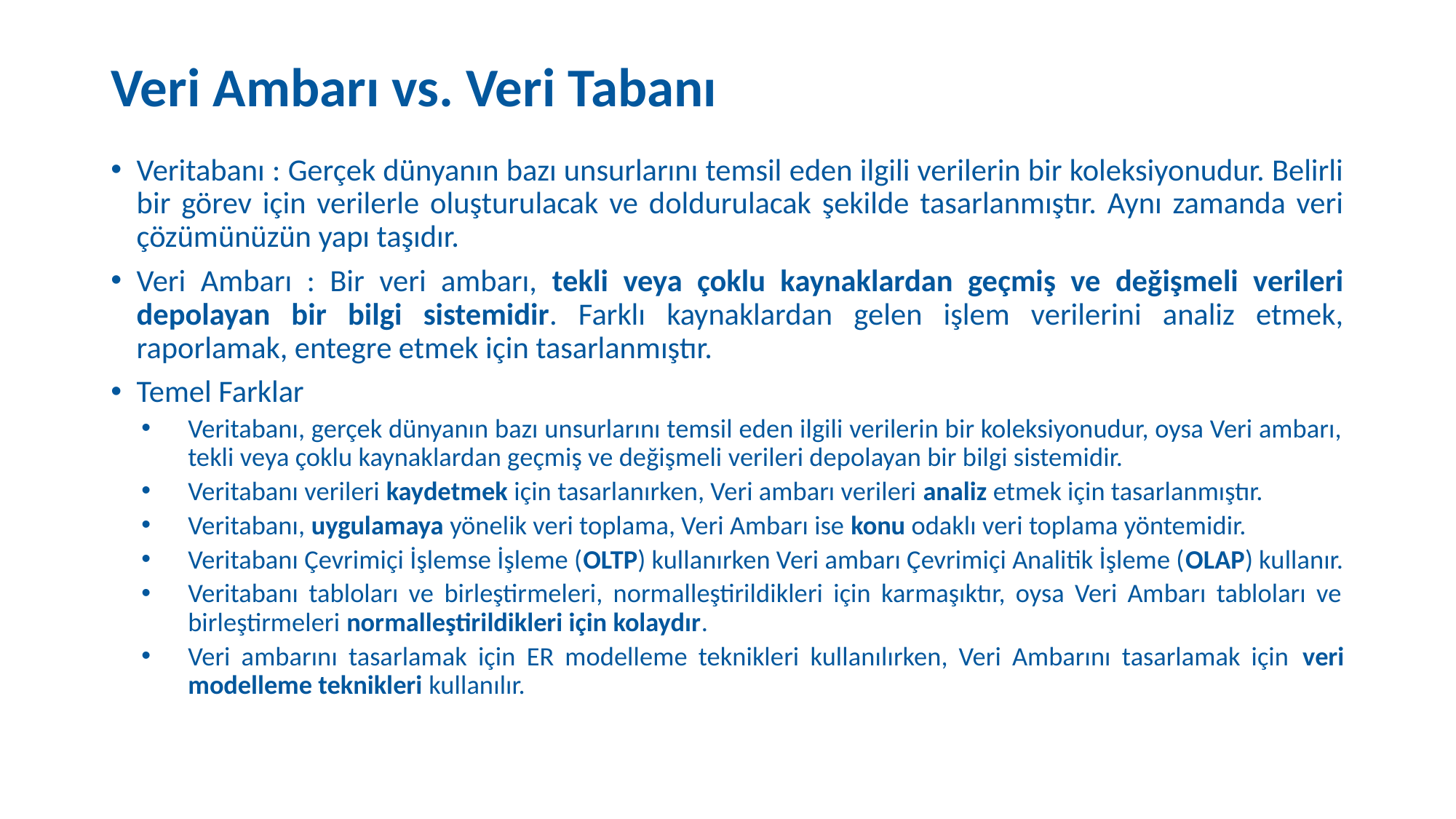

# Veri Ambarı vs. Veri Tabanı
Veritabanı : Gerçek dünyanın bazı unsurlarını temsil eden ilgili verilerin bir koleksiyonudur. Belirli bir görev için verilerle oluşturulacak ve doldurulacak şekilde tasarlanmıştır. Aynı zamanda veri çözümünüzün yapı taşıdır.
Veri Ambarı : Bir veri ambarı, tekli veya çoklu kaynaklardan geçmiş ve değişmeli verileri depolayan bir bilgi sistemidir. Farklı kaynaklardan gelen işlem verilerini analiz etmek, raporlamak, entegre etmek için tasarlanmıştır.
Temel Farklar
Veritabanı, gerçek dünyanın bazı unsurlarını temsil eden ilgili verilerin bir koleksiyonudur, oysa Veri ambarı, tekli veya çoklu kaynaklardan geçmiş ve değişmeli verileri depolayan bir bilgi sistemidir.
Veritabanı verileri kaydetmek için tasarlanırken, Veri ambarı verileri analiz etmek için tasarlanmıştır.
Veritabanı, uygulamaya yönelik veri toplama, Veri Ambarı ise konu odaklı veri toplama yöntemidir.
Veritabanı Çevrimiçi İşlemse İşleme (OLTP) kullanırken Veri ambarı Çevrimiçi Analitik İşleme (OLAP) kullanır.
Veritabanı tabloları ve birleştirmeleri, normalleştirildikleri için karmaşıktır, oysa Veri Ambarı tabloları ve birleştirmeleri normalleştirildikleri için kolaydır.
Veri ambarını tasarlamak için ER modelleme teknikleri kullanılırken, Veri Ambarını tasarlamak için veri modelleme teknikleri kullanılır.